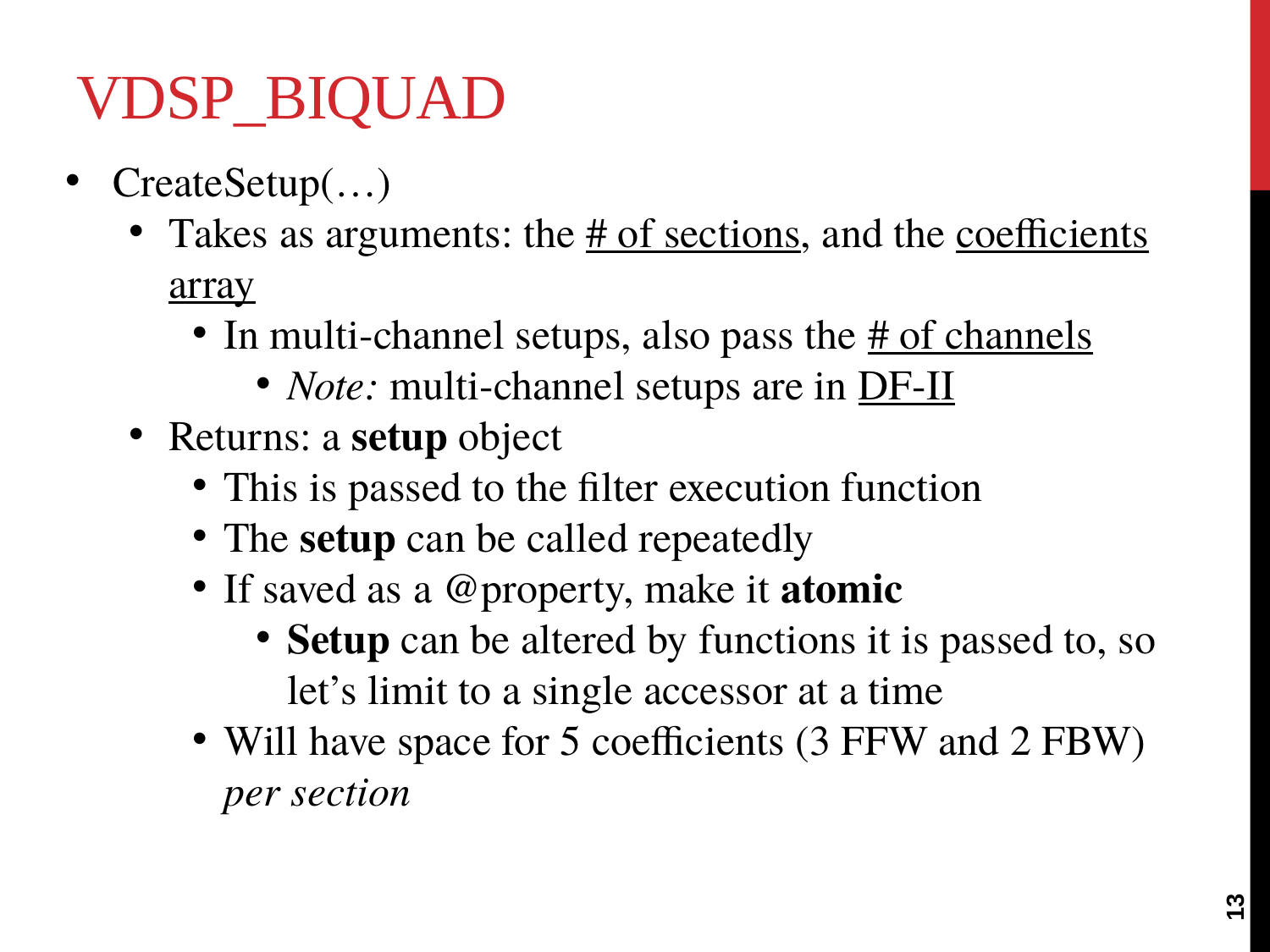

# vDSP_biquad
CreateSetup(…)
Takes as arguments: the # of sections, and the coefficients array
In multi-channel setups, also pass the # of channels
Note: multi-channel setups are in DF-II
Returns: a setup object
This is passed to the filter execution function
The setup can be called repeatedly
If saved as a @property, make it atomic
Setup can be altered by functions it is passed to, so let’s limit to a single accessor at a time
Will have space for 5 coefficients (3 FFW and 2 FBW) per section

13